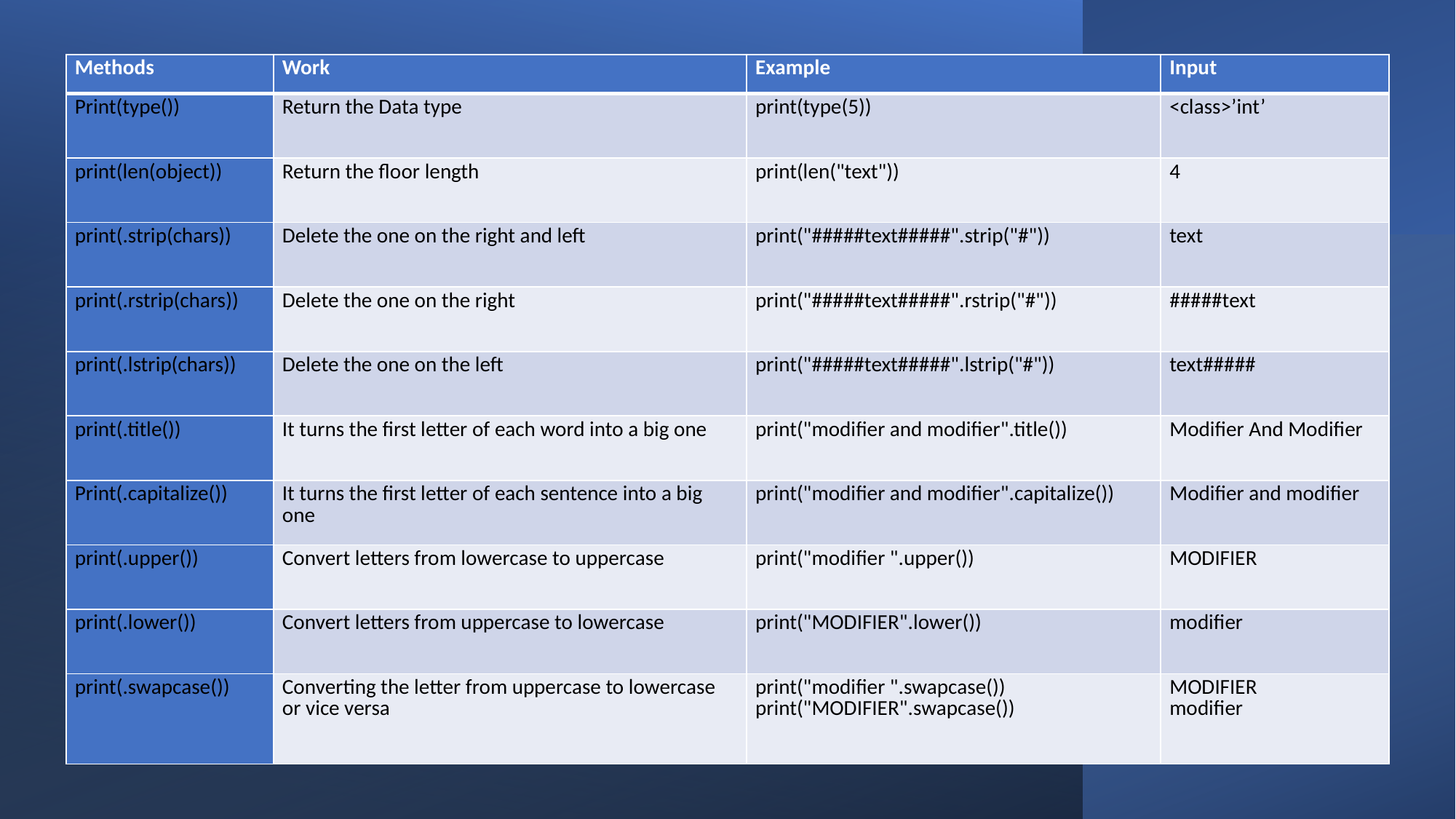

| Methods | Work | Example | Input |
| --- | --- | --- | --- |
| Print(type()) | Return the Data type | print(type(5)) | <class>’int’ |
| print(len(object)) | Return the floor length | print(len("text")) | 4 |
| print(.strip(chars)) | Delete the one on the right and left | print("#####text#####".strip("#")) | text |
| print(.rstrip(chars)) | Delete the one on the right | print("#####text#####".rstrip("#")) | #####text |
| print(.lstrip(chars)) | Delete the one on the left | print("#####text#####".lstrip("#")) | text##### |
| print(.title()) | It turns the first letter of each word into a big one | print("modifier and modifier".title()) | Modifier And Modifier |
| Print(.capitalize()) | It turns the first letter of each sentence into a big one | print("modifier and modifier".capitalize()) | Modifier and modifier |
| print(.upper()) | Convert letters from lowercase to uppercase | print("modifier ".upper()) | MODIFIER |
| print(.lower()) | Convert letters from uppercase to lowercase | print("MODIFIER".lower()) | modifier |
| print(.swapcase()) | Converting the letter from uppercase to lowercase or vice versa | print("modifier ".swapcase()) print("MODIFIER".swapcase()) | MODIFIER modifier |